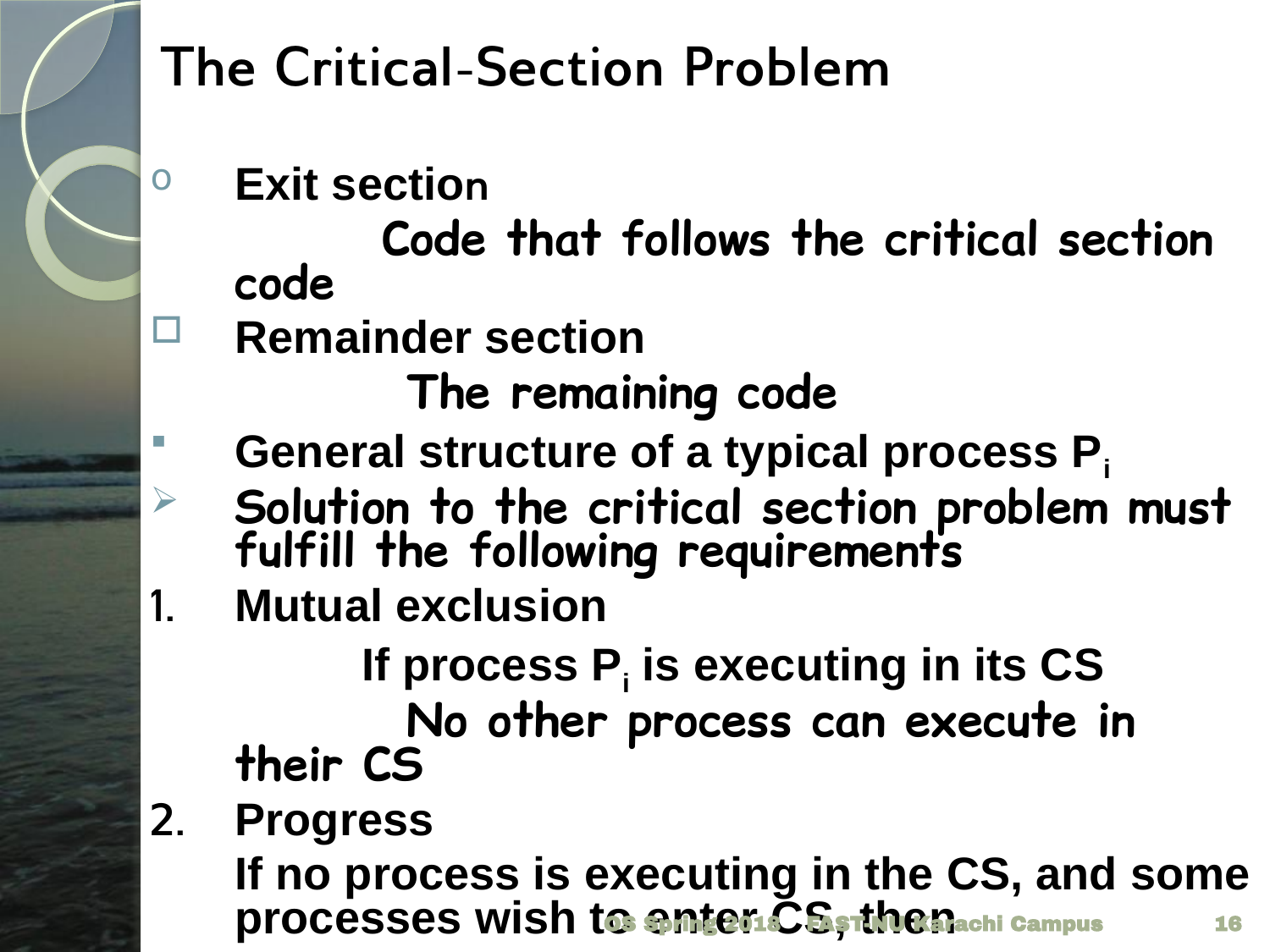

# The Critical-Section Problem
Exit section
		 Code that follows the critical section code
Remainder section
		   The remaining code
General structure of a typical process Pi
Solution to the critical section problem must fulfill the following requirements
1.	Mutual exclusion
		If process Pi is executing in its CS
		   No other process can execute in their CS
2. 	Progress
	If no process is executing in the CS, and some processes wish to enter CS, then
		      Select one of the waiting processes
OS Spring 2018
FAST-NU Karachi Campus
16